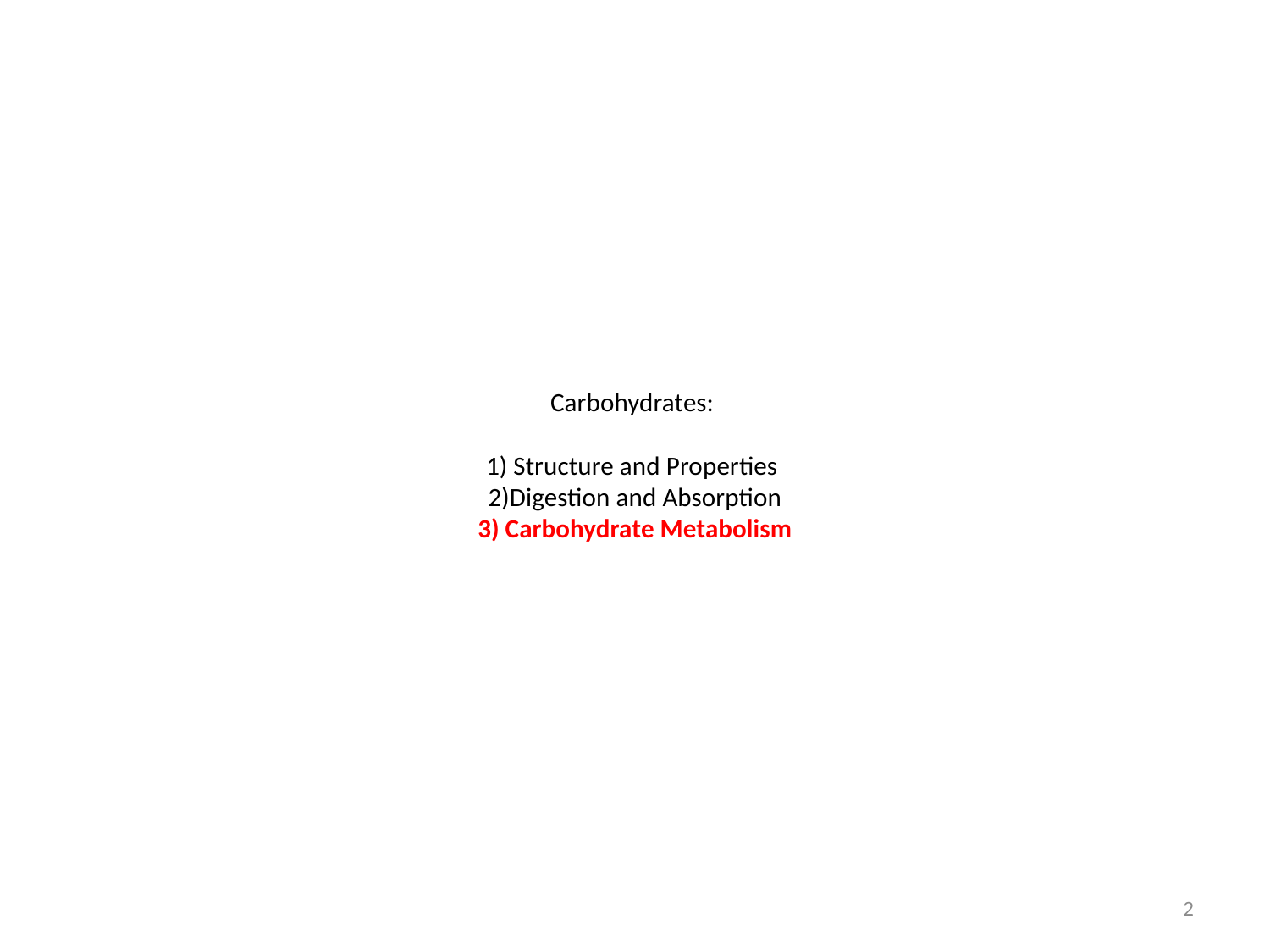

# Carbohydrates: 1) Structure and Properties 2)Digestion and Absorption 3) Carbohydrate Metabolism
2